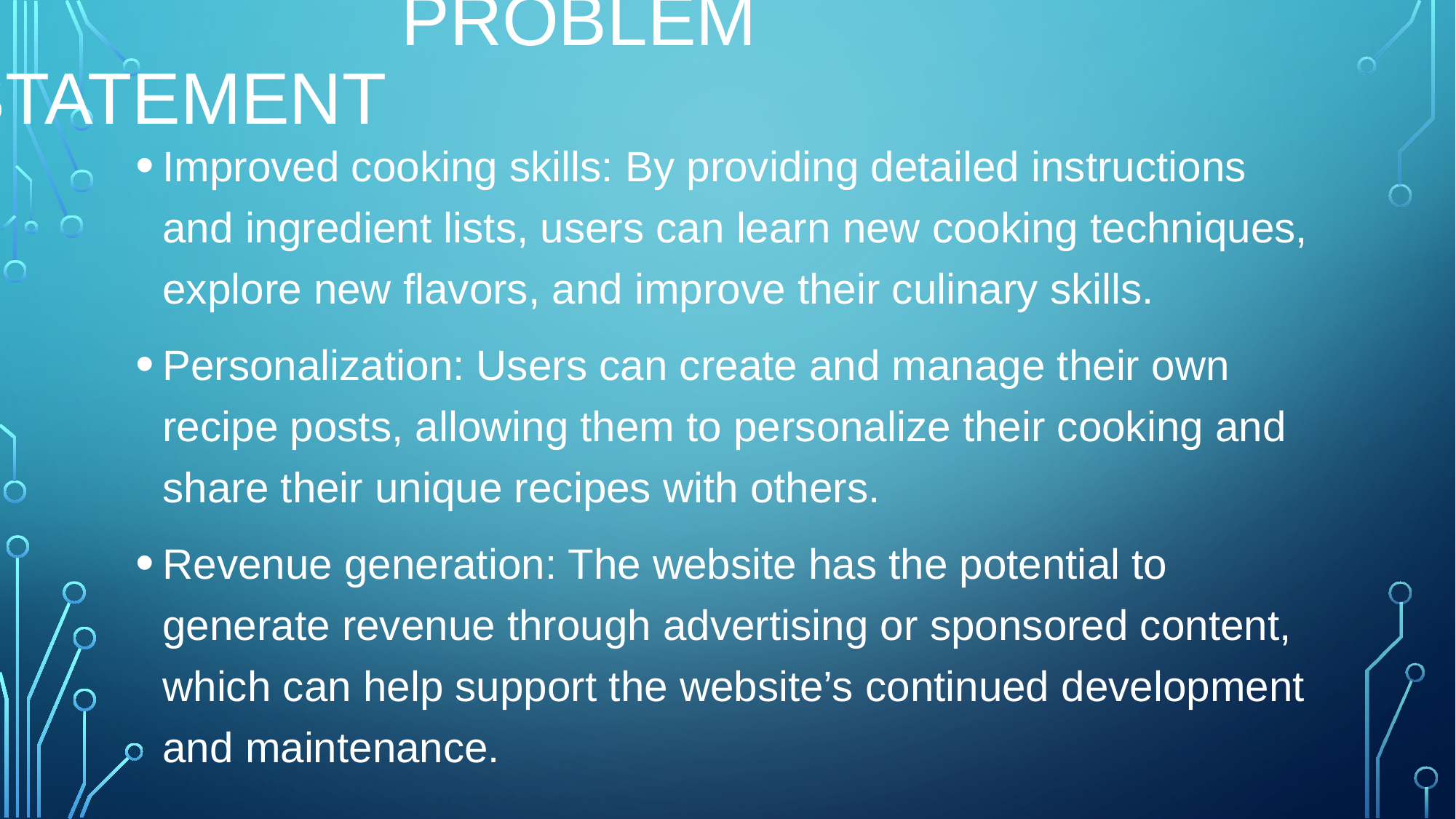

# PROBLEM STATEMENT
Improved cooking skills: By providing detailed instructions and ingredient lists, users can learn new cooking techniques, explore new flavors, and improve their culinary skills.
Personalization: Users can create and manage their own recipe posts, allowing them to personalize their cooking and share their unique recipes with others.
Revenue generation: The website has the potential to generate revenue through advertising or sponsored content, which can help support the website’s continued development and maintenance.